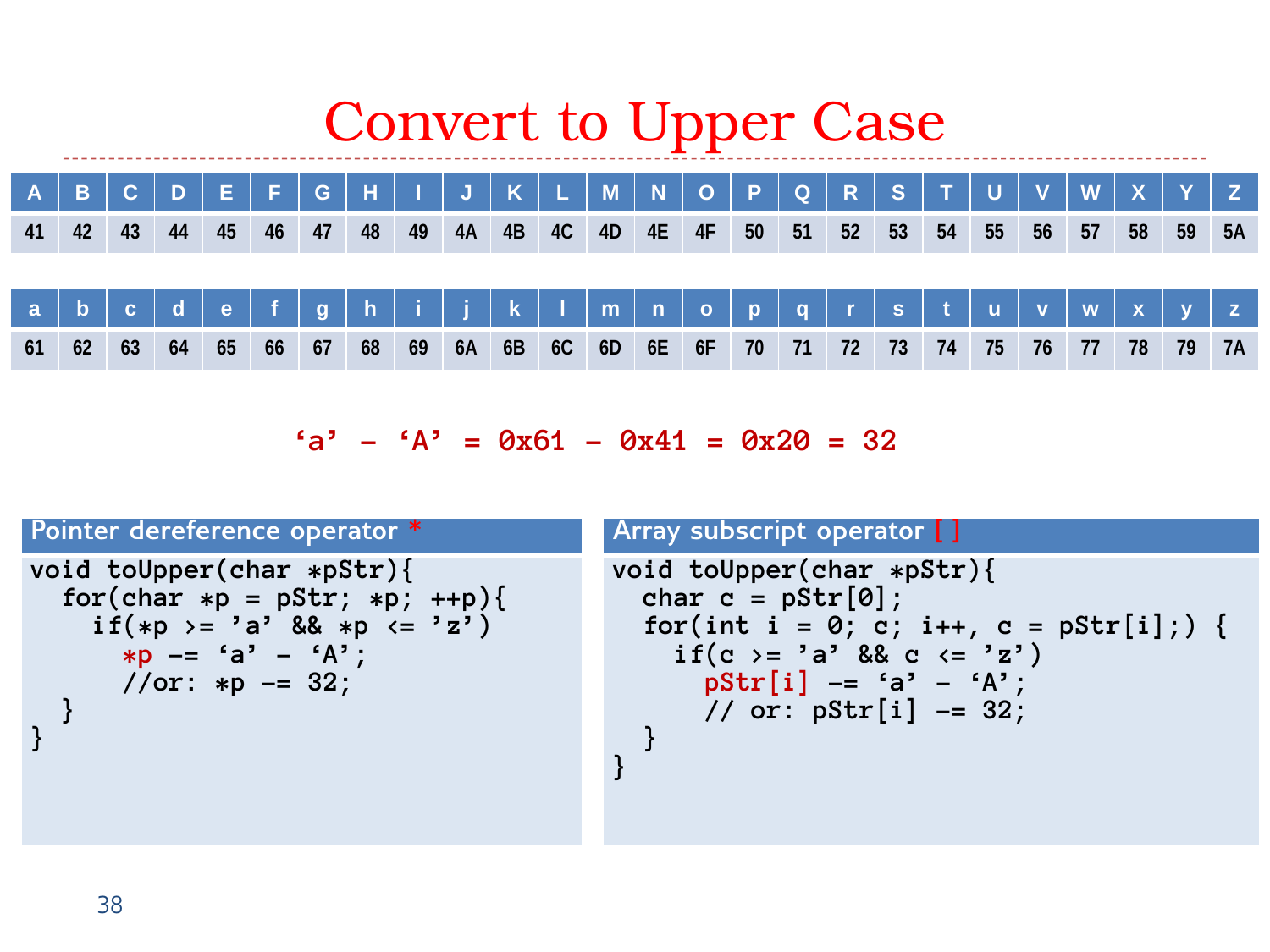

# Convert to Upper Case
| A | B | C | D | E | F | G | H | I | J | K | L | M | N | O | P | Q | R | S | T | U | V | W | X | Y | Z |
| --- | --- | --- | --- | --- | --- | --- | --- | --- | --- | --- | --- | --- | --- | --- | --- | --- | --- | --- | --- | --- | --- | --- | --- | --- | --- |
| 41 | 42 | 43 | 44 | 45 | 46 | 47 | 48 | 49 | 4A | 4B | 4C | 4D | 4E | 4F | 50 | 51 | 52 | 53 | 54 | 55 | 56 | 57 | 58 | 59 | 5A |
| a | b | c | d | e | f | g | h | i | j | k | l | m | n | o | p | q | r | s | t | u | v | w | x | y | z |
| --- | --- | --- | --- | --- | --- | --- | --- | --- | --- | --- | --- | --- | --- | --- | --- | --- | --- | --- | --- | --- | --- | --- | --- | --- | --- |
| 61 | 62 | 63 | 64 | 65 | 66 | 67 | 68 | 69 | 6A | 6B | 6C | 6D | 6E | 6F | 70 | 71 | 72 | 73 | 74 | 75 | 76 | 77 | 78 | 79 | 7A |
‘a’ – ‘A’ = 0x61 – 0x41 = 0x20 = 32
| Pointer dereference operator \* |
| --- |
| void toUpper(char \*pStr){ for(char \*p = pStr; \*p; ++p){ if(\*p >= ’a’ && \*p <= ’z’) \*p -= ‘a’ – ‘A’; //or: \*p -= 32; } } |
| Array subscript operator [ ] |
| --- |
| void toUpper(char \*pStr){ char c = pStr[0]; for(int i = 0; c; i++, c = pStr[i];) { if(c >= ’a’ && c <= ’z’) pStr[i] -= ‘a’ – ‘A’; // or: pStr[i] -= 32; } } |
38